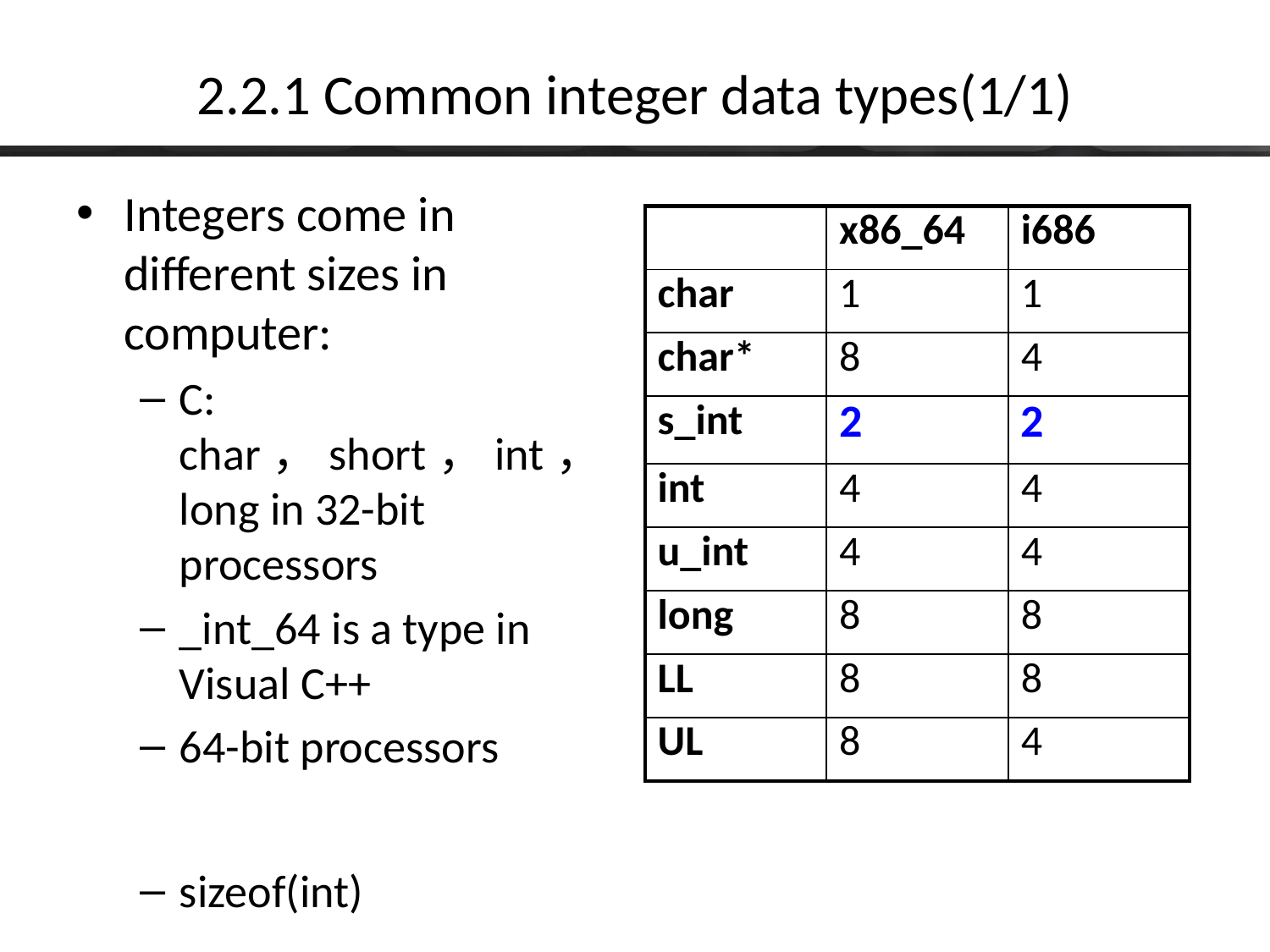

# 2.2.1 Common integer data types(1/1)
Integers come in different sizes in computer:
C: char，short，int，long in 32-bit processors
_int_64 is a type in Visual C++
64-bit processors

sizeof(int)
|  | x86\_64 | i686 |
| --- | --- | --- |
| char | 1 | 1 |
| char\* | 8 | 4 |
| s\_int | 2 | 2 |
| int | 4 | 4 |
| u\_int | 4 | 4 |
| long | 8 | 8 |
| LL | 8 | 8 |
| UL | 8 | 4 |

28